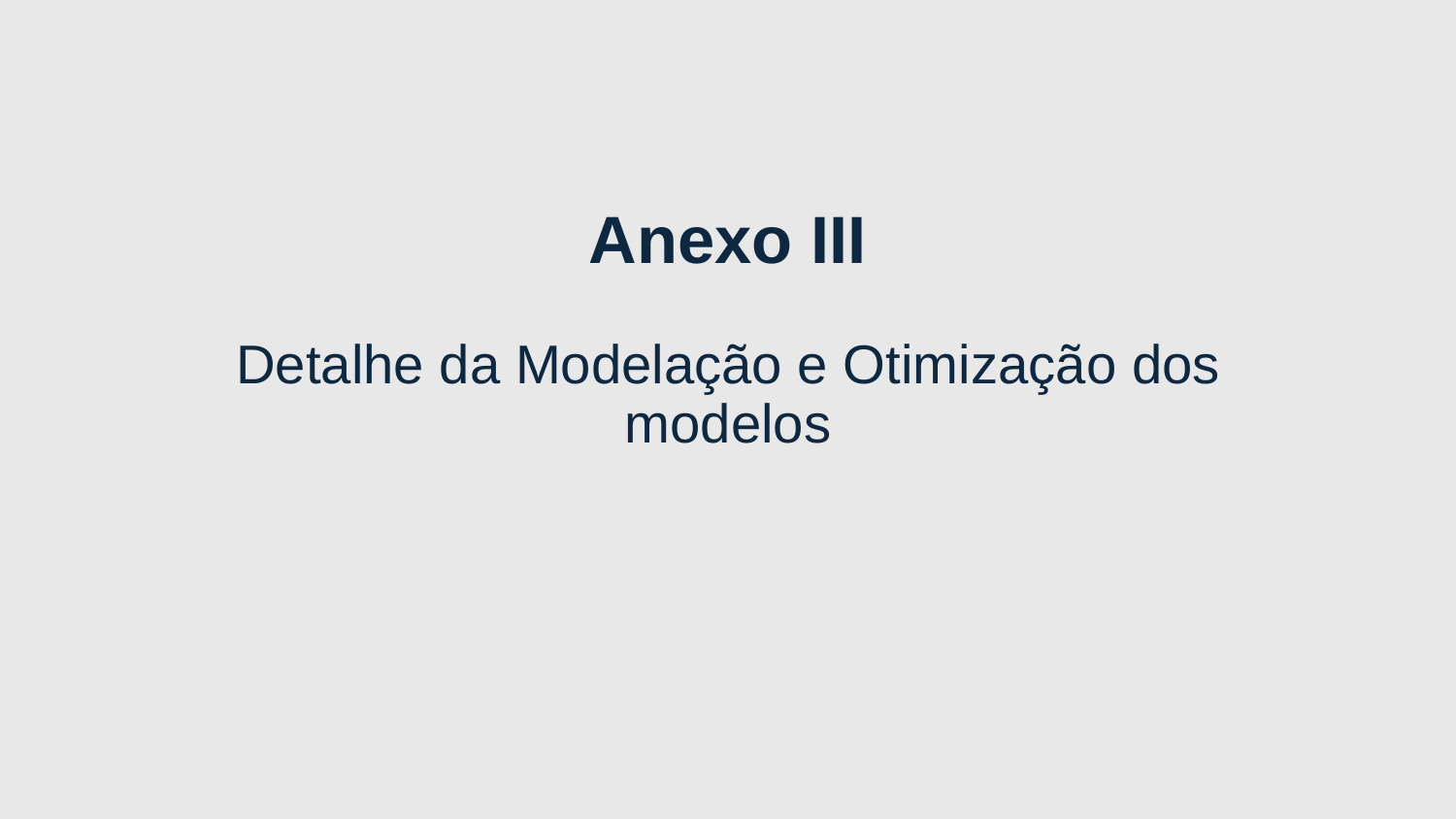

# Anexo III Detalhe da Modelação e Otimização dos modelos